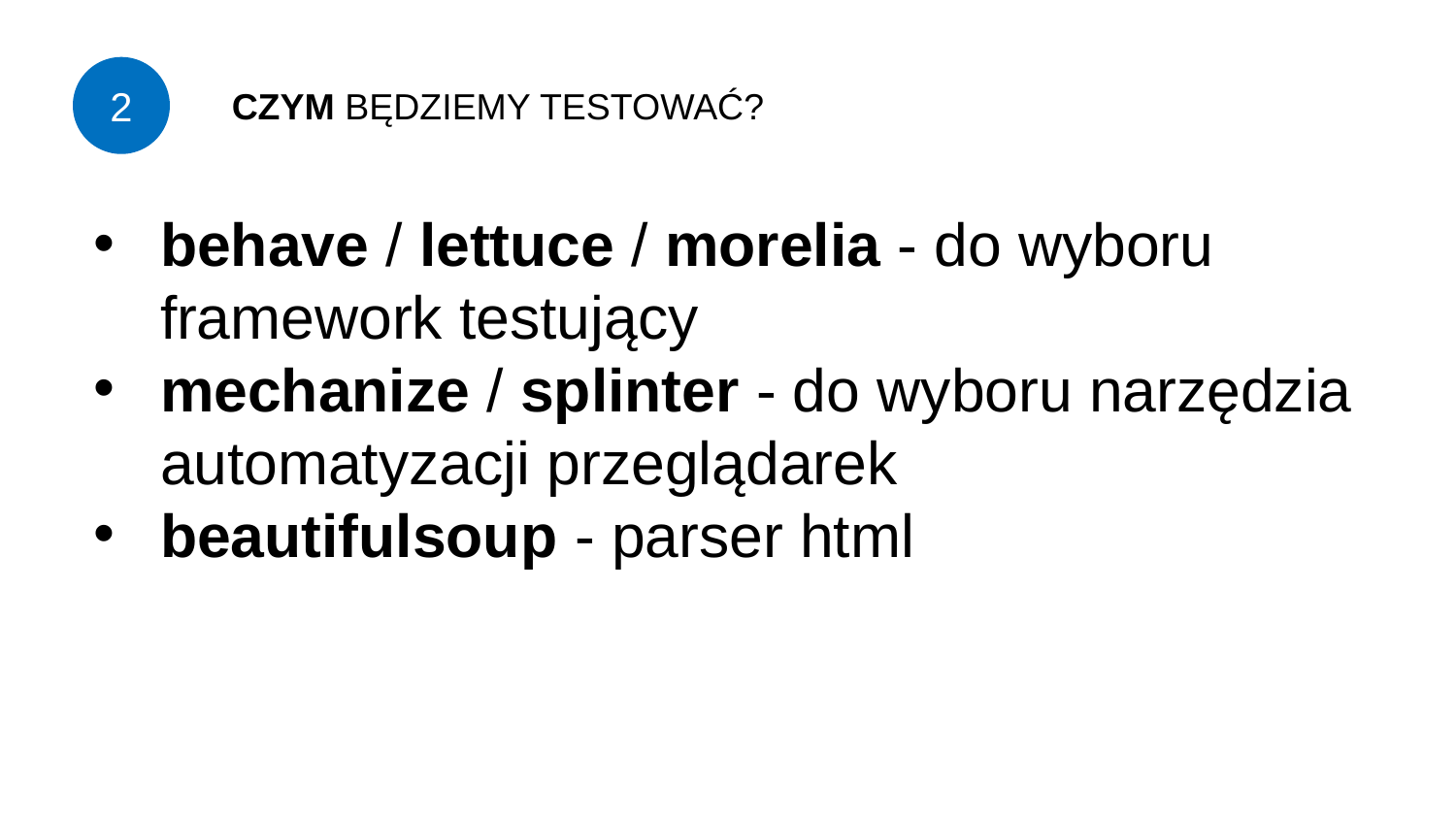

2
CZYM BĘDZIEMY TESTOWAĆ?
behave / lettuce / morelia - do wyboru framework testujący
mechanize / splinter - do wyboru narzędzia automatyzacji przeglądarek
beautifulsoup - parser html